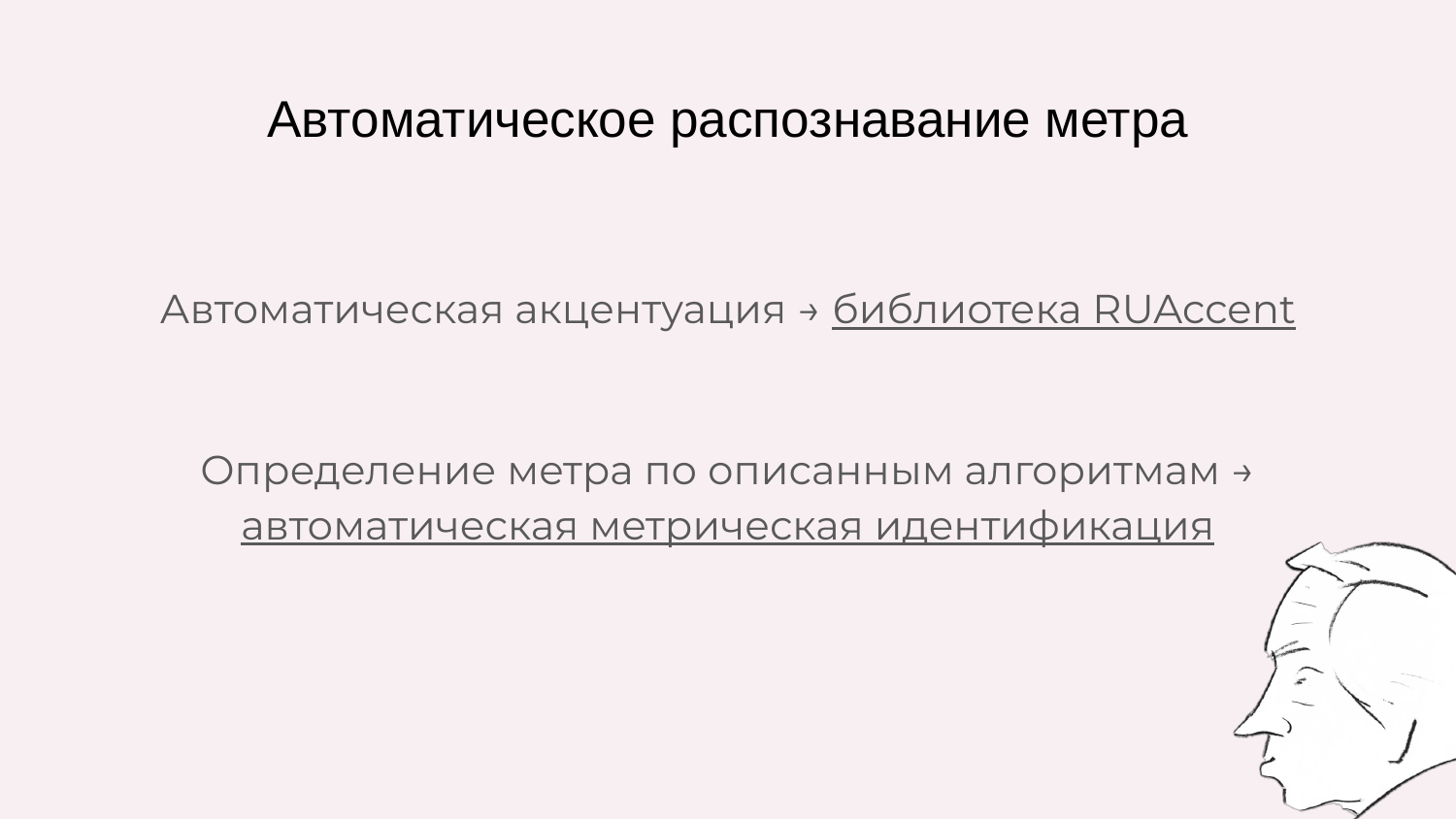

# Автоматическое распознавание метра
Автоматическая акцентуация → библиотека RUAccent

Определение метра по описанным алгоритмам → автоматическая метрическая идентификация